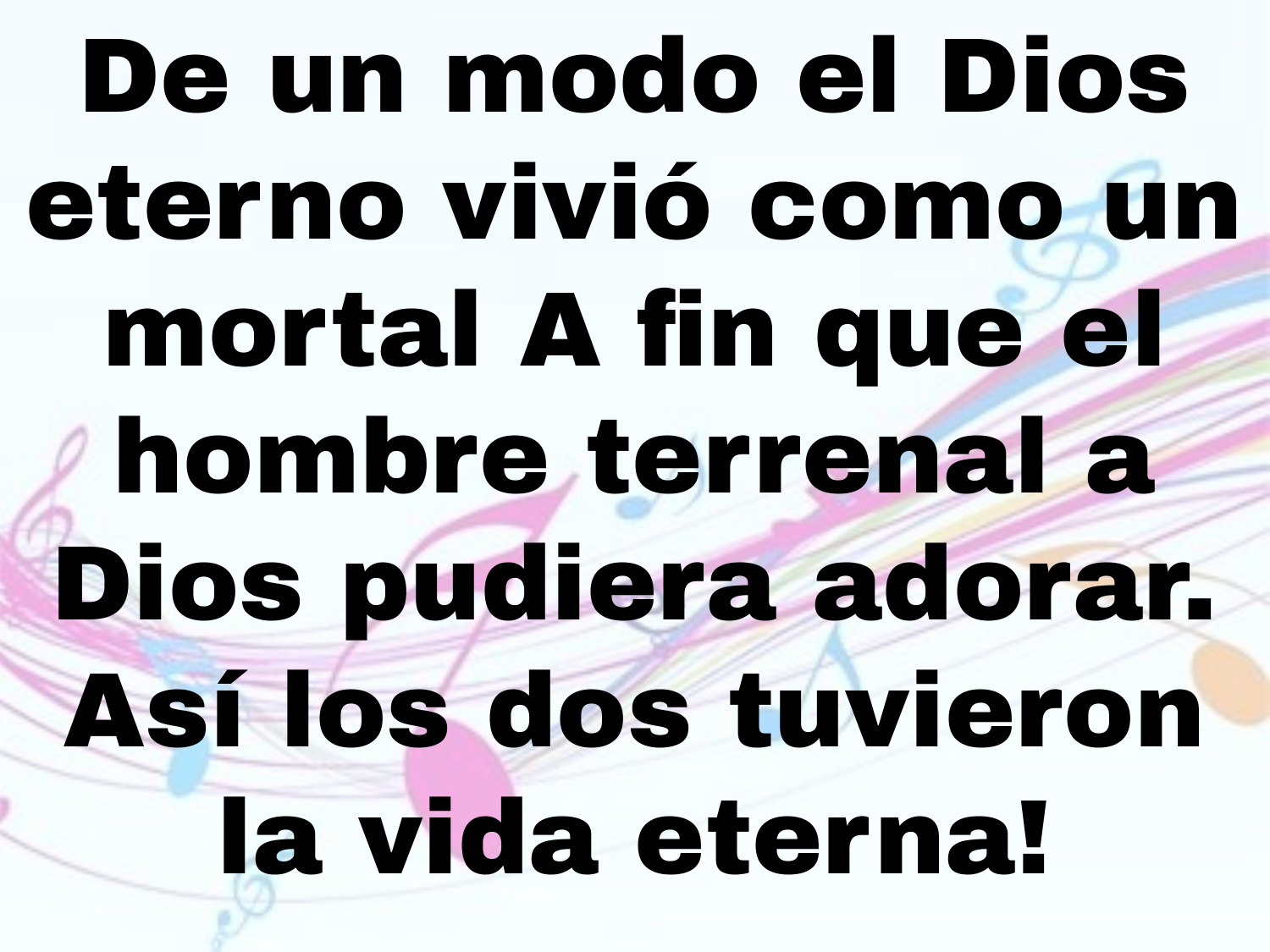

De un modo el Dios eterno vivió como un mortal A fin que el hombre terrenal a Dios pudiera adorar. Así los dos tuvieron la vida eterna!